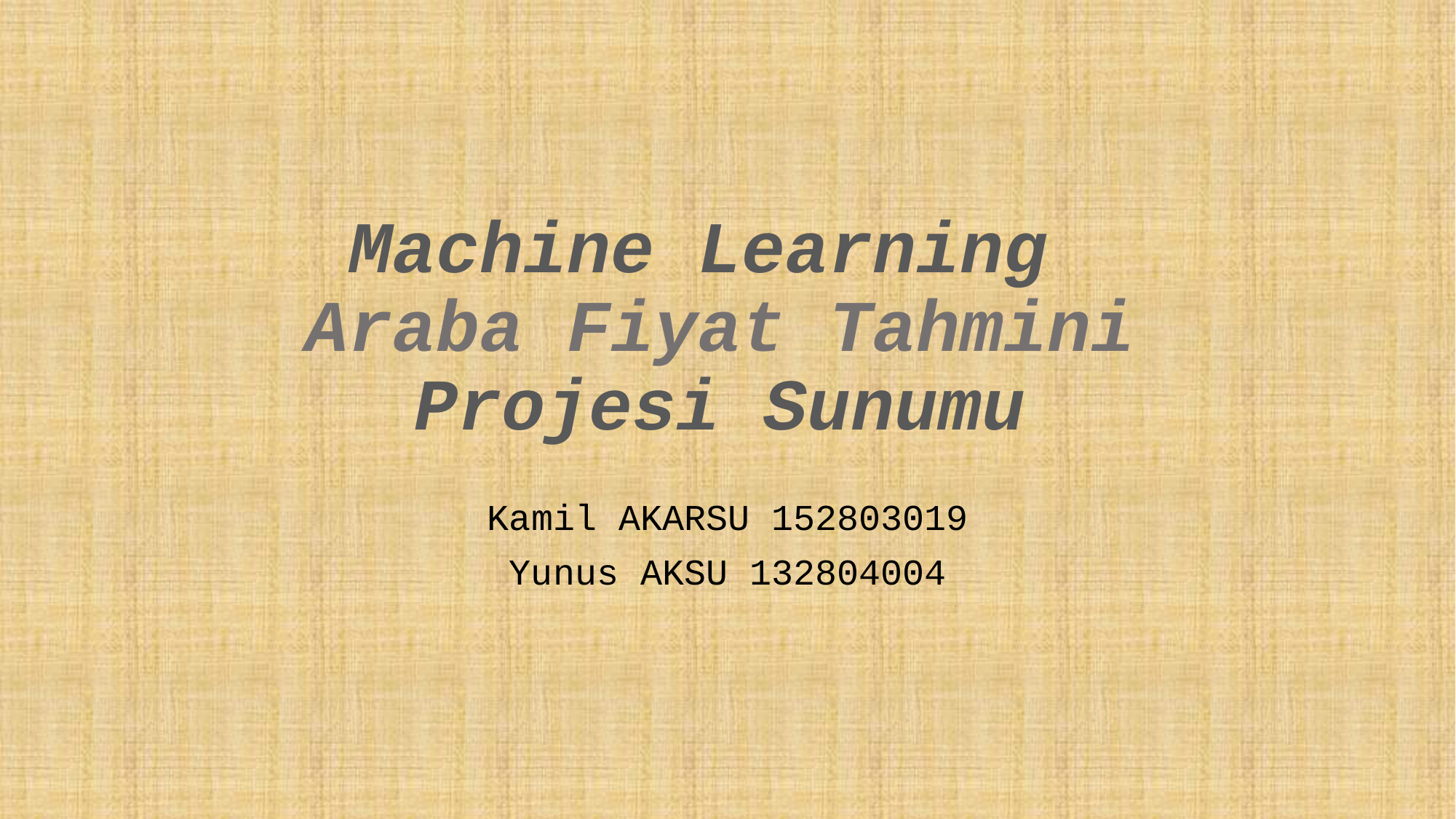

# Machine Learning Araba Fiyat Tahmini Projesi Sunumu
Kamil AKARSU 152803019
Yunus AKSU 132804004